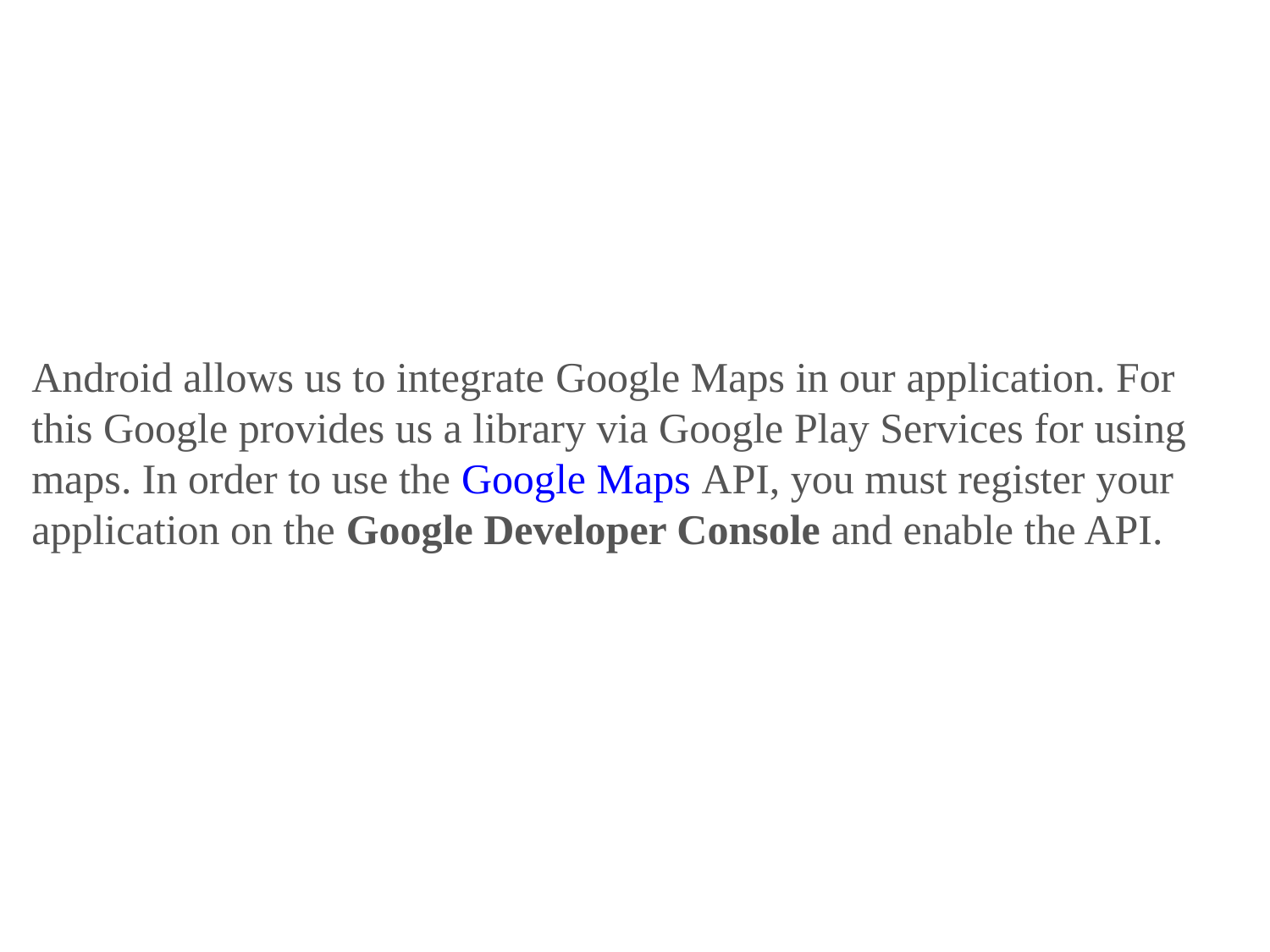

y using
Google Maps
Android API we can integrate google maps in androidapplications to show the location details on map based on our requirements.
•
To use google maps in our android applications we need to install
Google PlayServices
SDK in Android Studio because google made
Google Maps API
as a part ofGoogle Play Services SDK.
•
To install Google Play Services, open
 Android Studio
Go to
Tools
menu
 Android
click
SDK Manager
, then new window will open in that select
SDK Tools
tab Select
Google Play Services
click
OK
like as shown below.

Google API

Android allows us to integrate Google Maps in our application. For this Google provides us a library via Google Play Services for using maps. In order to use the Google Maps API, you must register your application on the Google Developer Console and enable the API.